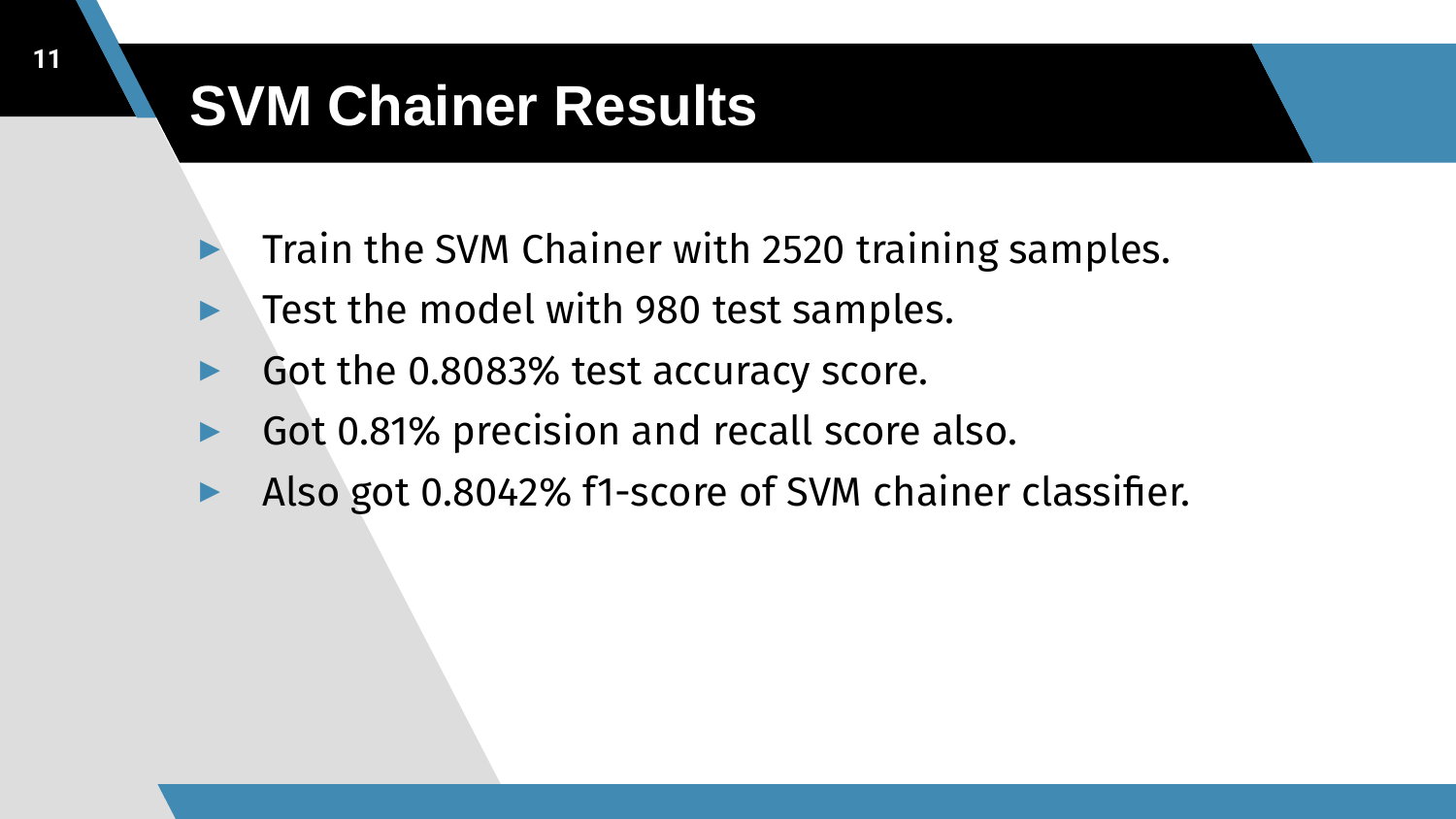

11
# SVM Chainer Results
Train the SVM Chainer with 2520 training samples.
Test the model with 980 test samples.
Got the 0.8083% test accuracy score.
Got 0.81% precision and recall score also.
Also got 0.8042% f1-score of SVM chainer classifier.